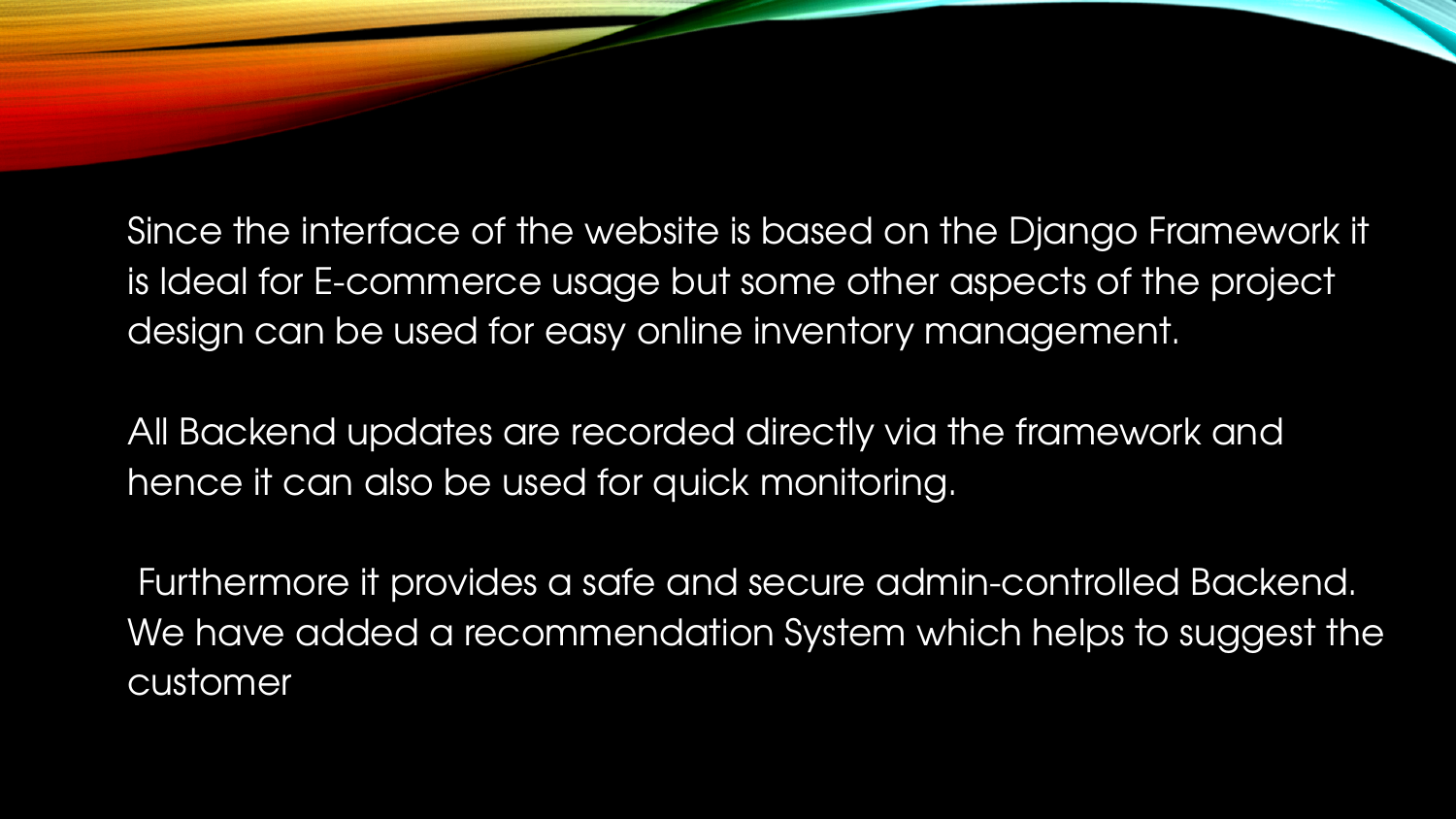

Applications
Since the interface of the website is based on the Django Framework it is Ideal for E-commerce usage but some other aspects of the project design can be used for easy online inventory management.

All Backend updates are recorded directly via the framework and hence it can also be used for quick monitoring.

 Furthermore it provides a safe and secure admin-controlled Backend.
We have added a recommendation System which helps to suggest the customer